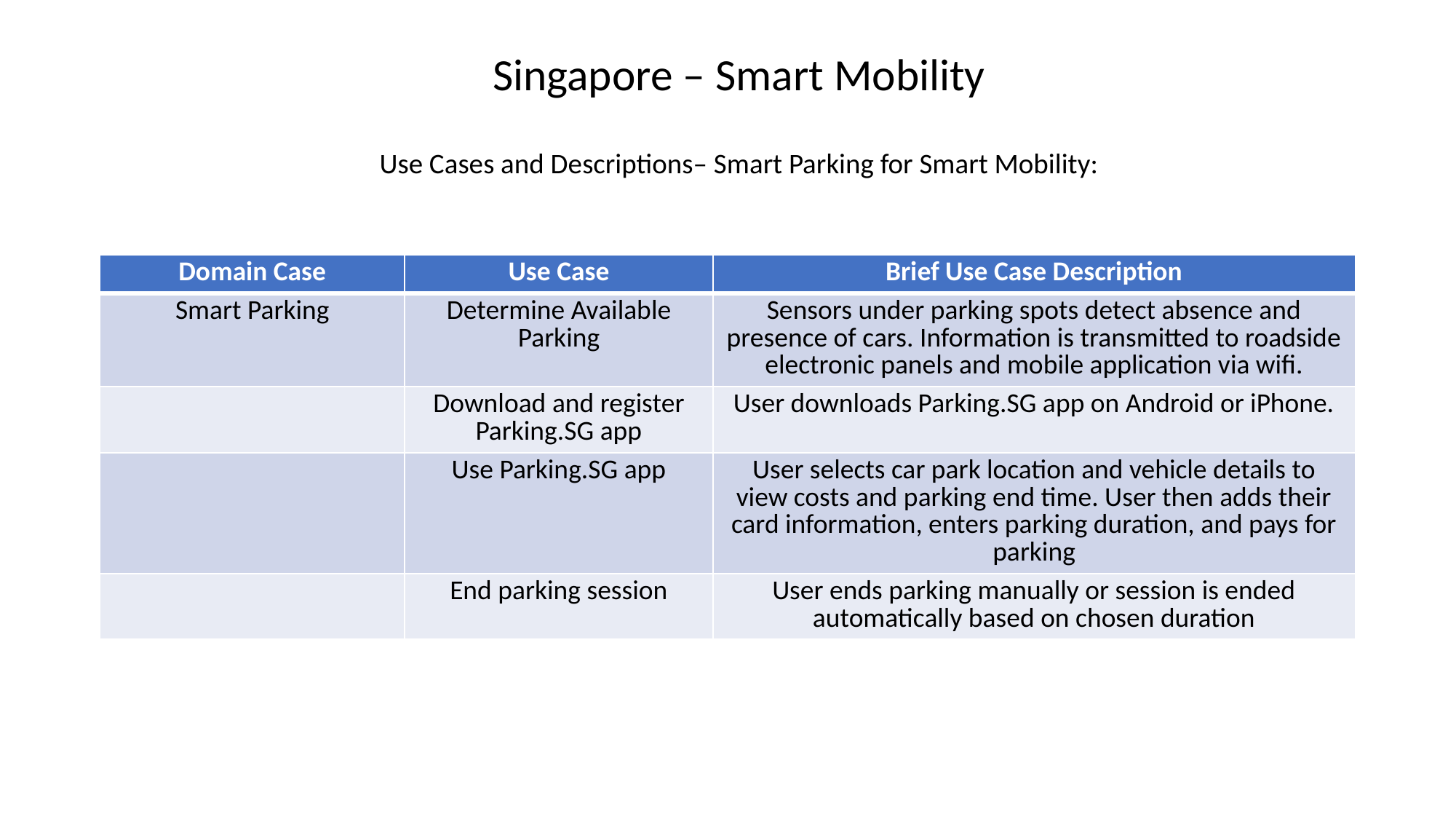

# Singapore – Smart Mobility Use Cases and Descriptions– Smart Parking for Smart Mobility:
| Domain Case | Use Case | Brief Use Case Description |
| --- | --- | --- |
| Smart Parking | Determine Available Parking | Sensors under parking spots detect absence and presence of cars. Information is transmitted to roadside electronic panels and mobile application via wifi. |
|  | Download and register Parking.SG app | User downloads Parking.SG app on Android or iPhone. |
|  | Use Parking.SG app | User selects car park location and vehicle details to view costs and parking end time. User then adds their card information, enters parking duration, and pays for parking |
|  | End parking session | User ends parking manually or session is ended automatically based on chosen duration |